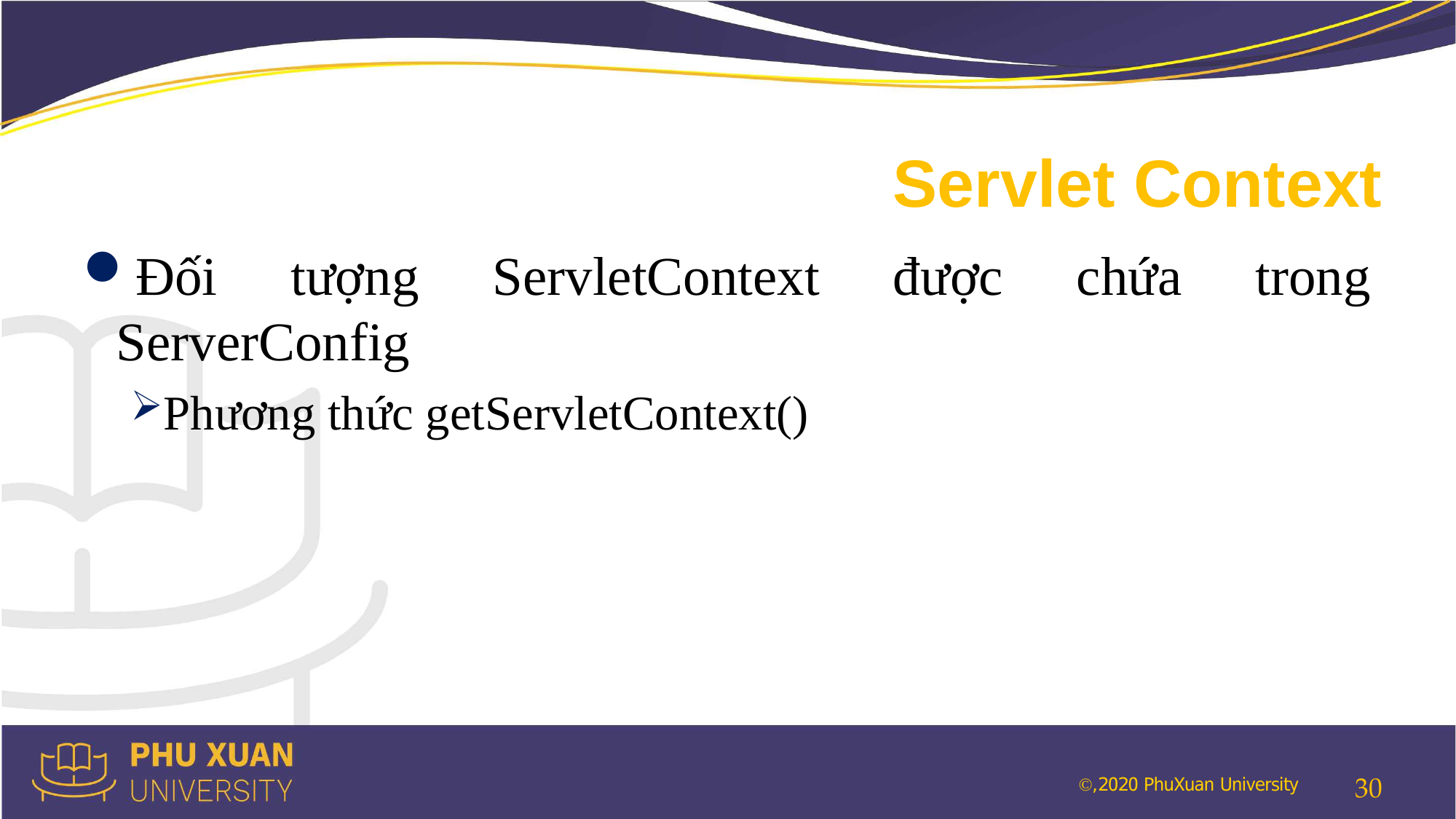

# Servlet Context
Đối tượng ServletContext được chứa trong ServerConfig
Phương thức getServletContext()
30